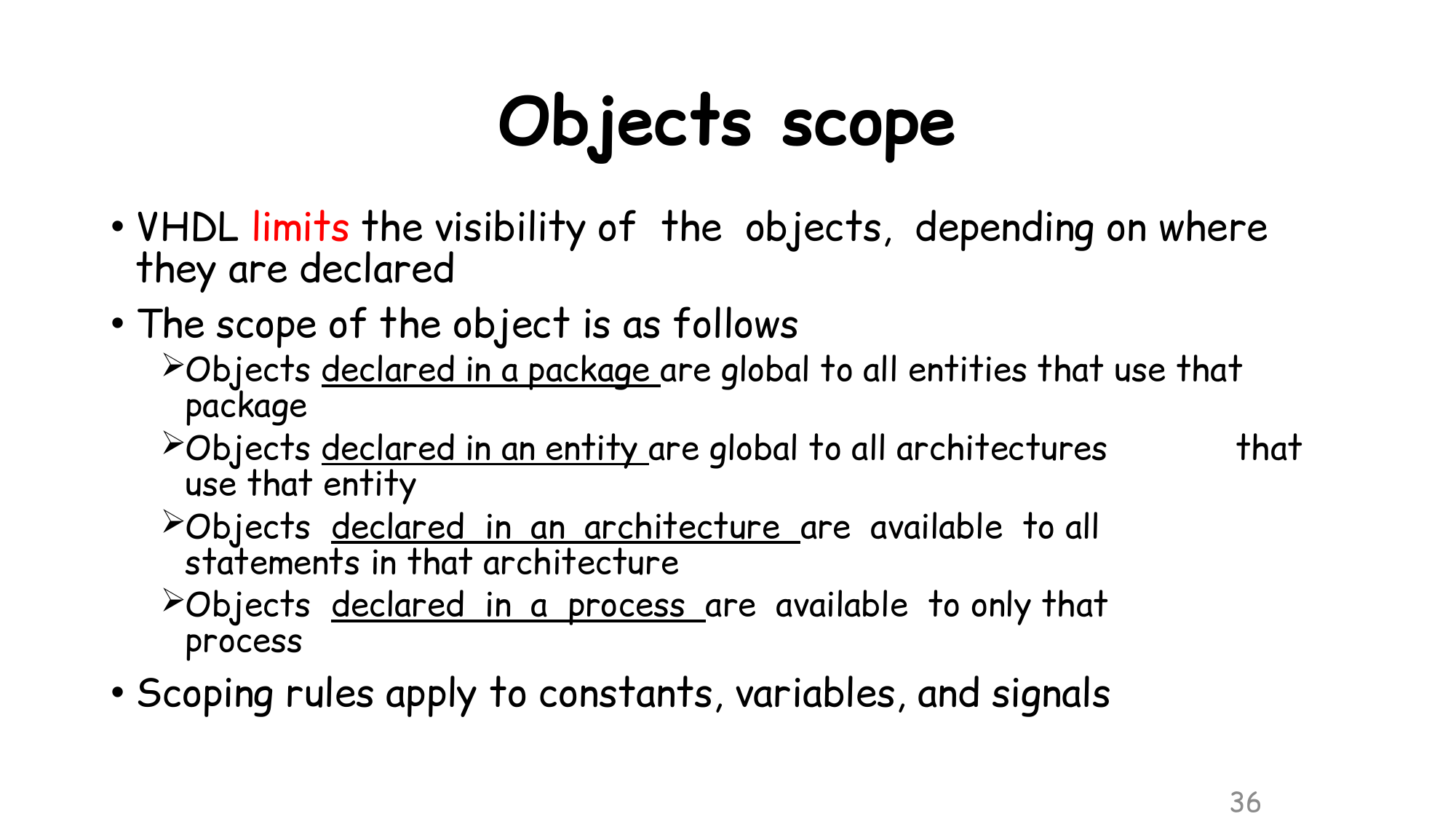

# Objects scope
VHDL limits the visibility of  the  objects,  depending on where they are declared
The scope of the object is as follows
Objects declared in a package are global to all entities that use that package
Objects declared in an entity are global to all architectures             that use that entity
Objects  declared  in  an  architecture  are  available  to all             statements in that architecture
Objects  declared  in  a  process  are  available  to only that            process
Scoping rules apply to constants, variables, and signals
36